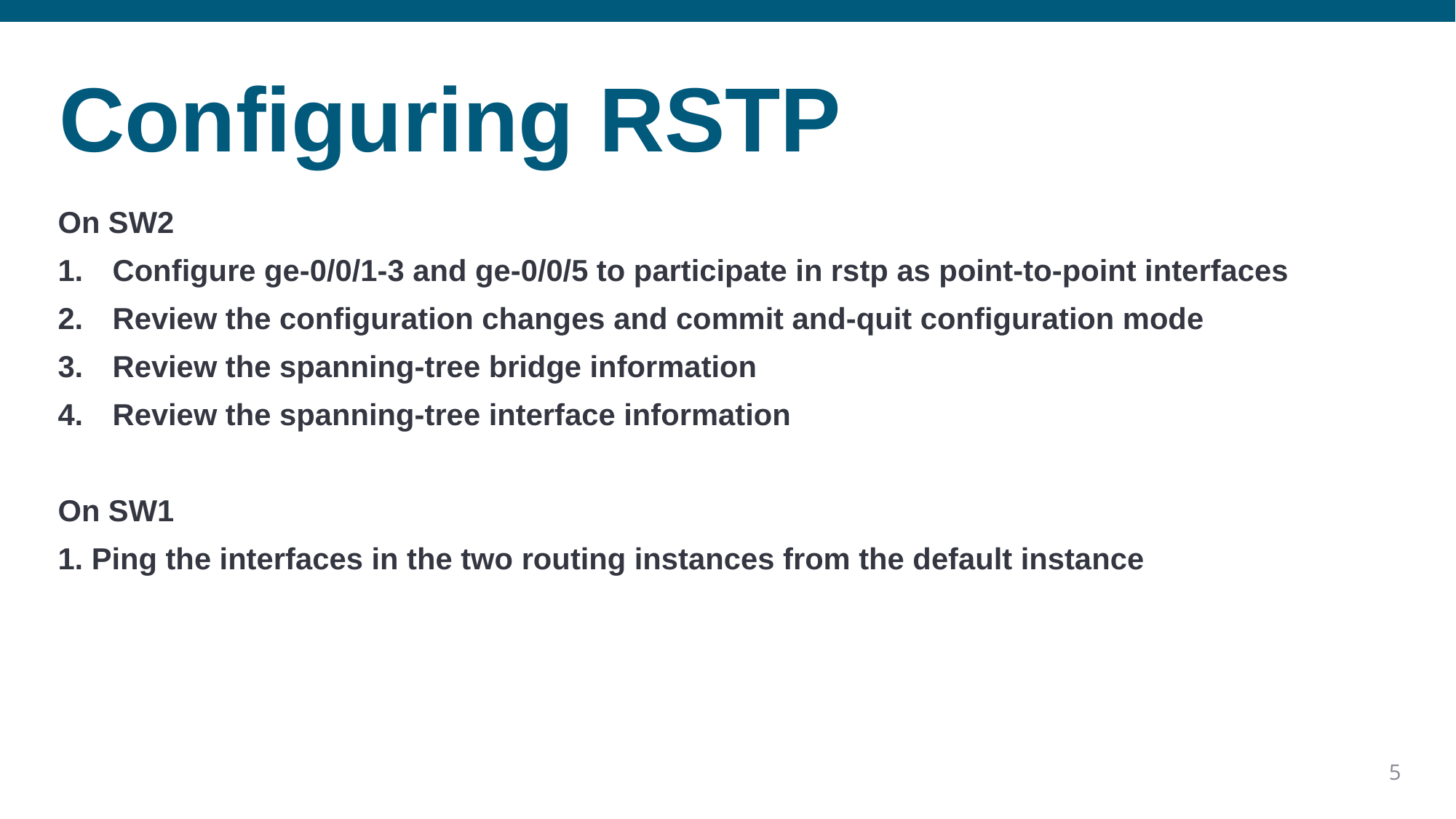

# Configuring RSTP
On SW2
Configure ge-0/0/1-3 and ge-0/0/5 to participate in rstp as point-to-point interfaces
Review the configuration changes and commit and-quit configuration mode
Review the spanning-tree bridge information
Review the spanning-tree interface information

On SW1
1. Ping the interfaces in the two routing instances from the default instance